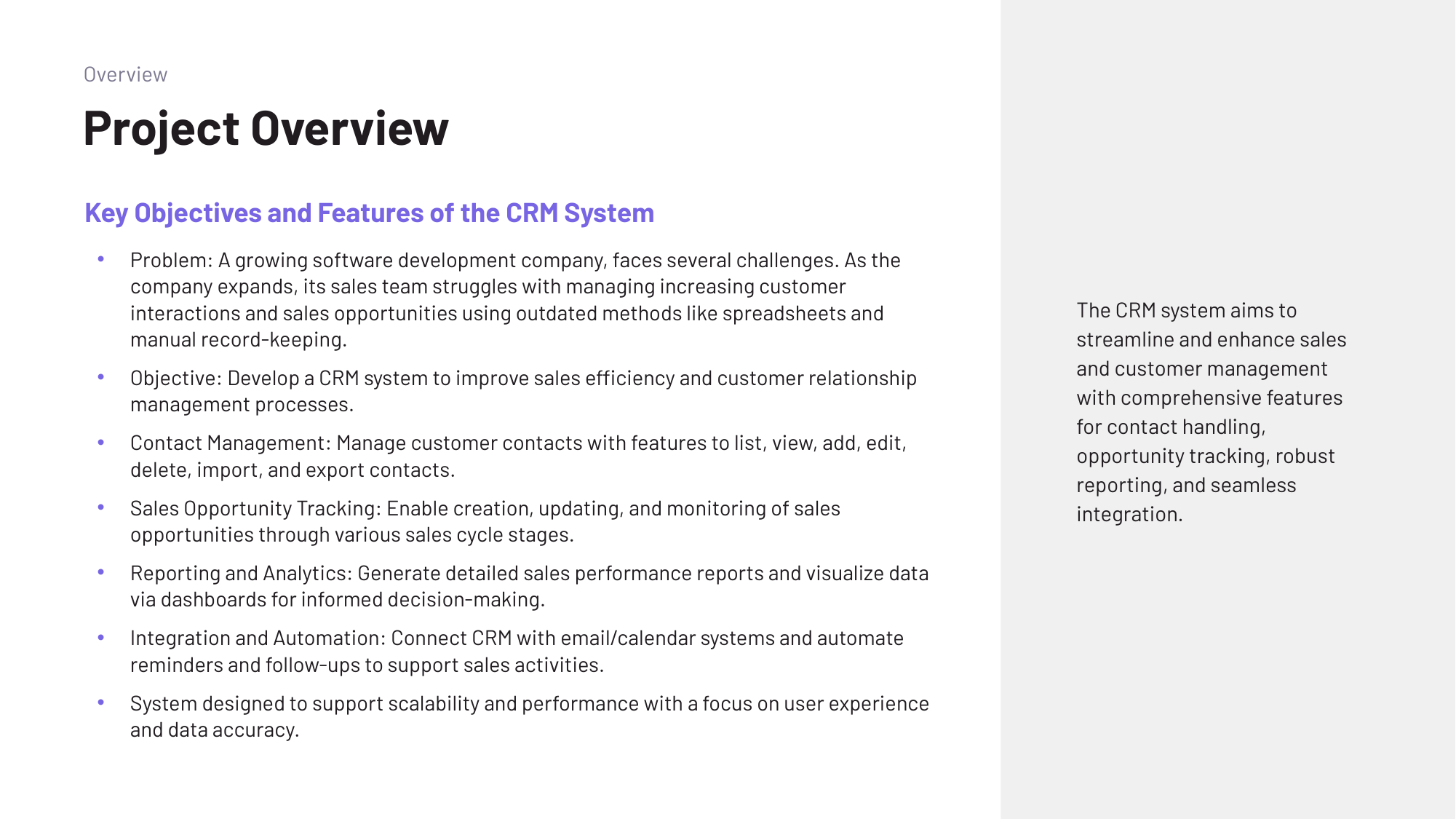

Overview
The CRM system aims to streamline and enhance sales and customer management with comprehensive features for contact handling, opportunity tracking, robust reporting, and seamless integration.
# Project Overview
Key Objectives and Features of the CRM System
Problem: A growing software development company, faces several challenges. As the company expands, its sales team struggles with managing increasing customer interactions and sales opportunities using outdated methods like spreadsheets and manual record-keeping.
Objective: Develop a CRM system to improve sales efficiency and customer relationship management processes.
Contact Management: Manage customer contacts with features to list, view, add, edit, delete, import, and export contacts.
Sales Opportunity Tracking: Enable creation, updating, and monitoring of sales opportunities through various sales cycle stages.
Reporting and Analytics: Generate detailed sales performance reports and visualize data via dashboards for informed decision-making.
Integration and Automation: Connect CRM with email/calendar systems and automate reminders and follow-ups to support sales activities.
System designed to support scalability and performance with a focus on user experience and data accuracy.